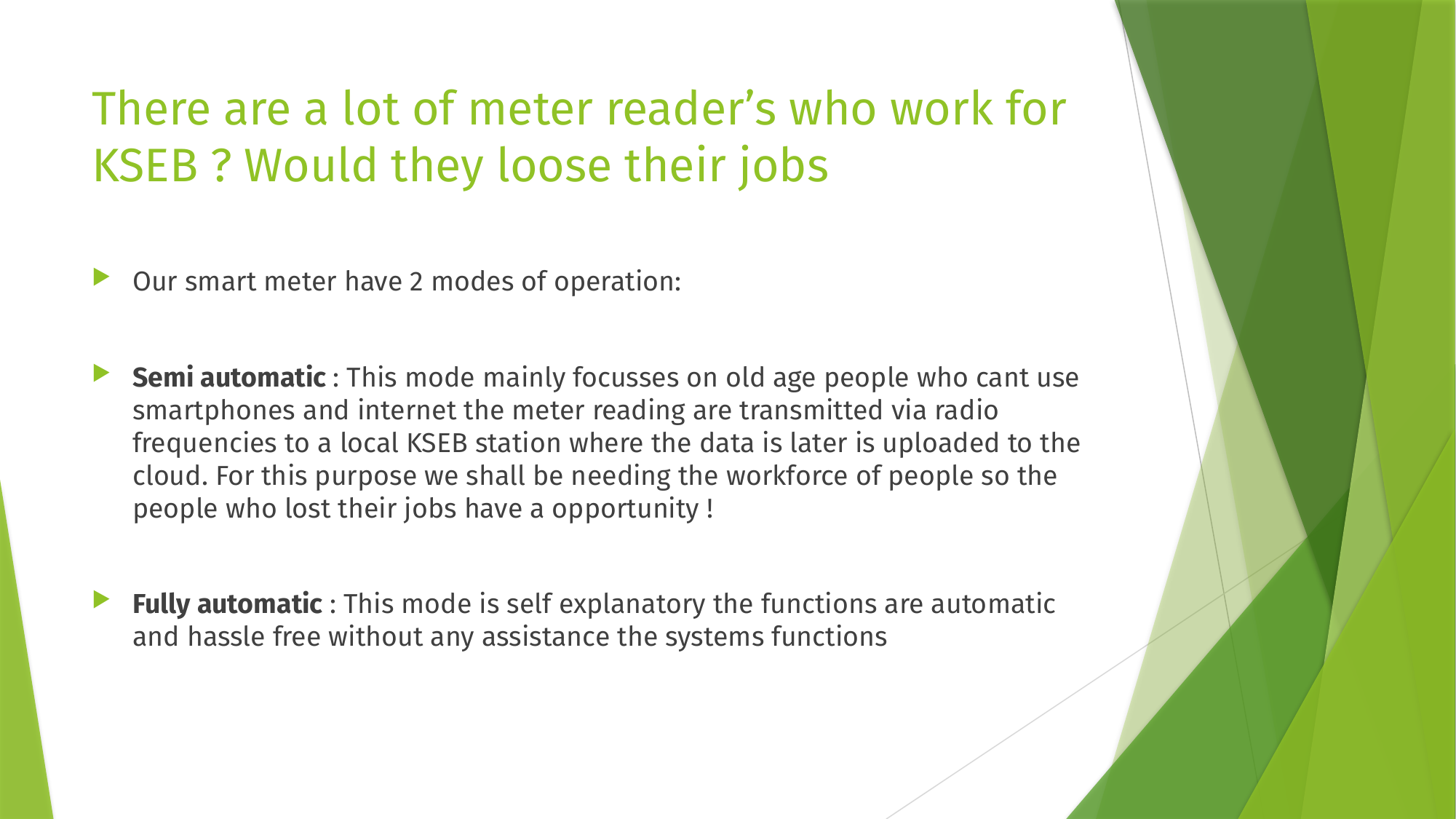

# There are a lot of meter reader’s who work for KSEB ? Would they loose their jobs
Our smart meter have 2 modes of operation:

Semi automatic : This mode mainly focusses on old age people who cant use smartphones and internet the meter reading are transmitted via radio frequencies to a local KSEB station where the data is later is uploaded to the cloud. For this purpose we shall be needing the workforce of people so the people who lost their jobs have a opportunity !

Fully automatic : This mode is self explanatory the functions are automatic and hassle free without any assistance the systems functions